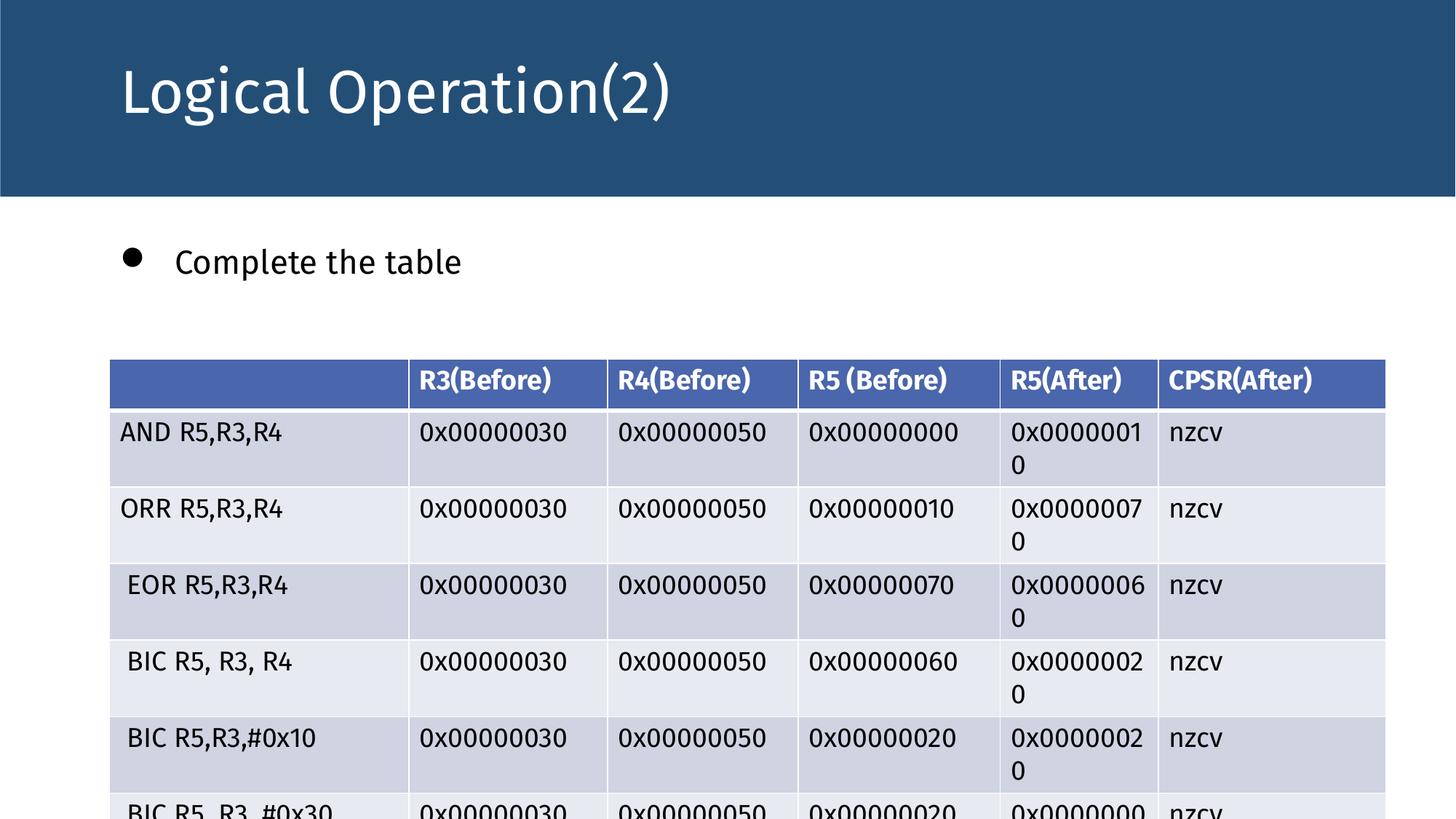

# Logical Operation(2)
Complete the table
|  | R3(Before) | R4(Before) | R5 (Before) | R5(After) | CPSR(After) |
| --- | --- | --- | --- | --- | --- |
| AND R5,R3,R4 | 0x00000030 | 0x00000050 | 0x00000000 | 0x00000010 | nzcv |
| ORR R5,R3,R4 | 0x00000030 | 0x00000050 | 0x00000010 | 0x00000070 | nzcv |
| EOR R5,R3,R4 | 0x00000030 | 0x00000050 | 0x00000070 | 0x00000060 | nzcv |
| BIC R5, R3, R4 | 0x00000030 | 0x00000050 | 0x00000060 | 0x00000020 | nzcv |
| BIC R5,R3,#0x10 | 0x00000030 | 0x00000050 | 0x00000020 | 0x00000020 | nzcv |
| BIC R5, R3, #0x30 | 0x00000030 | 0x00000050 | 0x00000020 | 0x00000000 | nzcv |
| BICS R5, R3, #0x30 | 0x00000030 | 0x00000050 | 0x00000020 | 0x00000000 | nZcv |
7